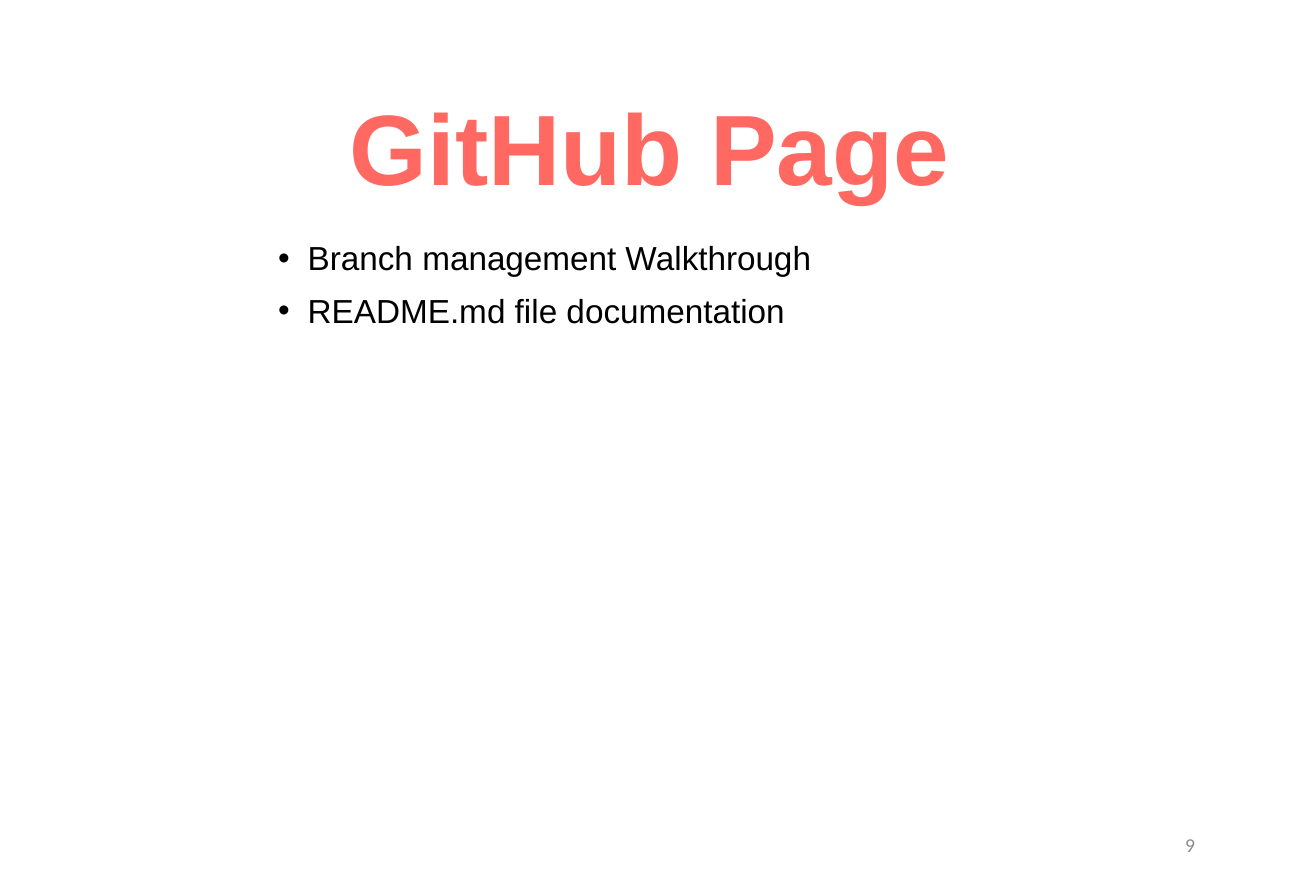

# GitHub Page
Branch management Walkthrough
README.md file documentation

9